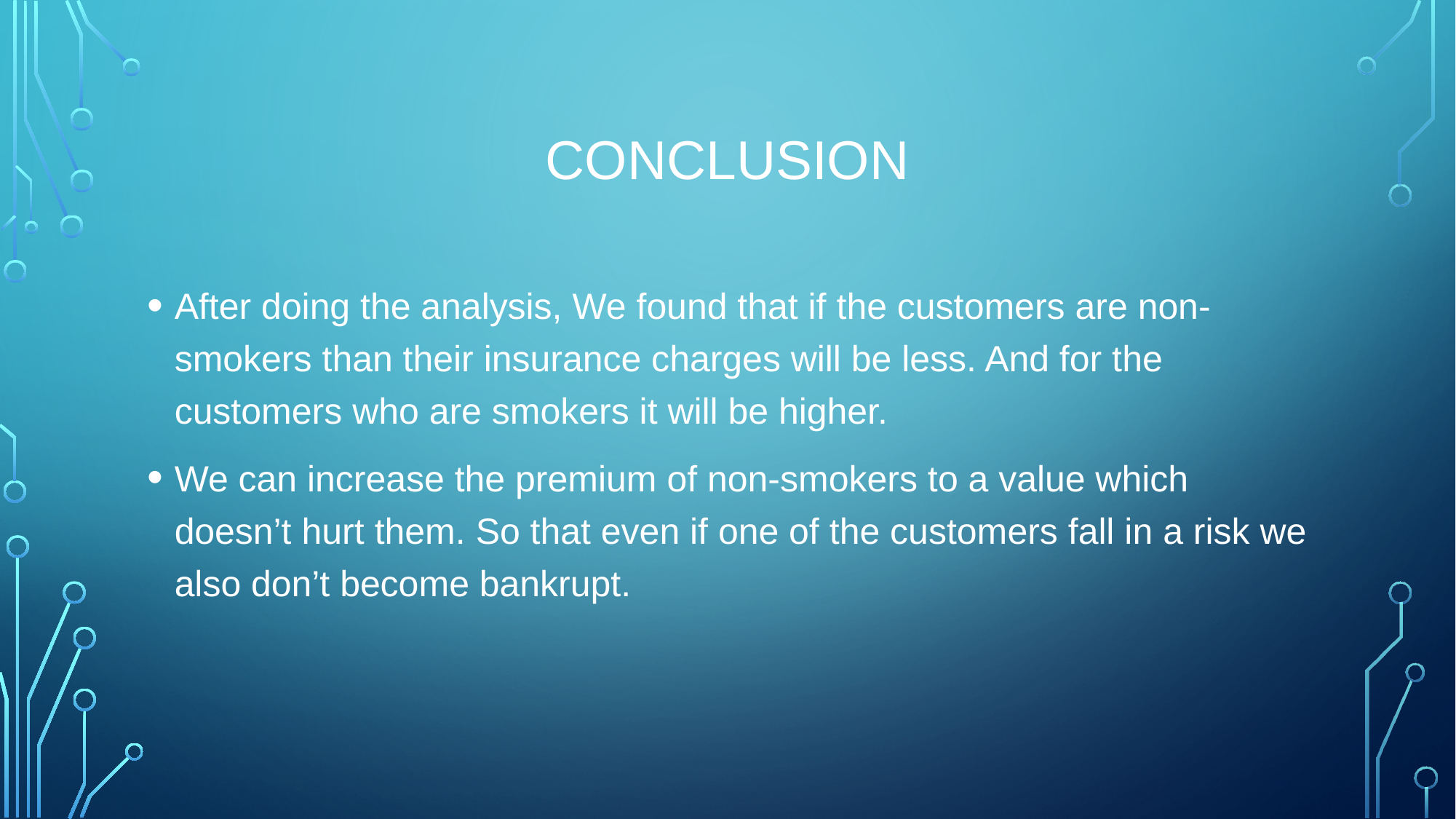

# Conclusion
After doing the analysis, We found that if the customers are non-smokers than their insurance charges will be less. And for the customers who are smokers it will be higher.
We can increase the premium of non-smokers to a value which doesn’t hurt them. So that even if one of the customers fall in a risk we also don’t become bankrupt.